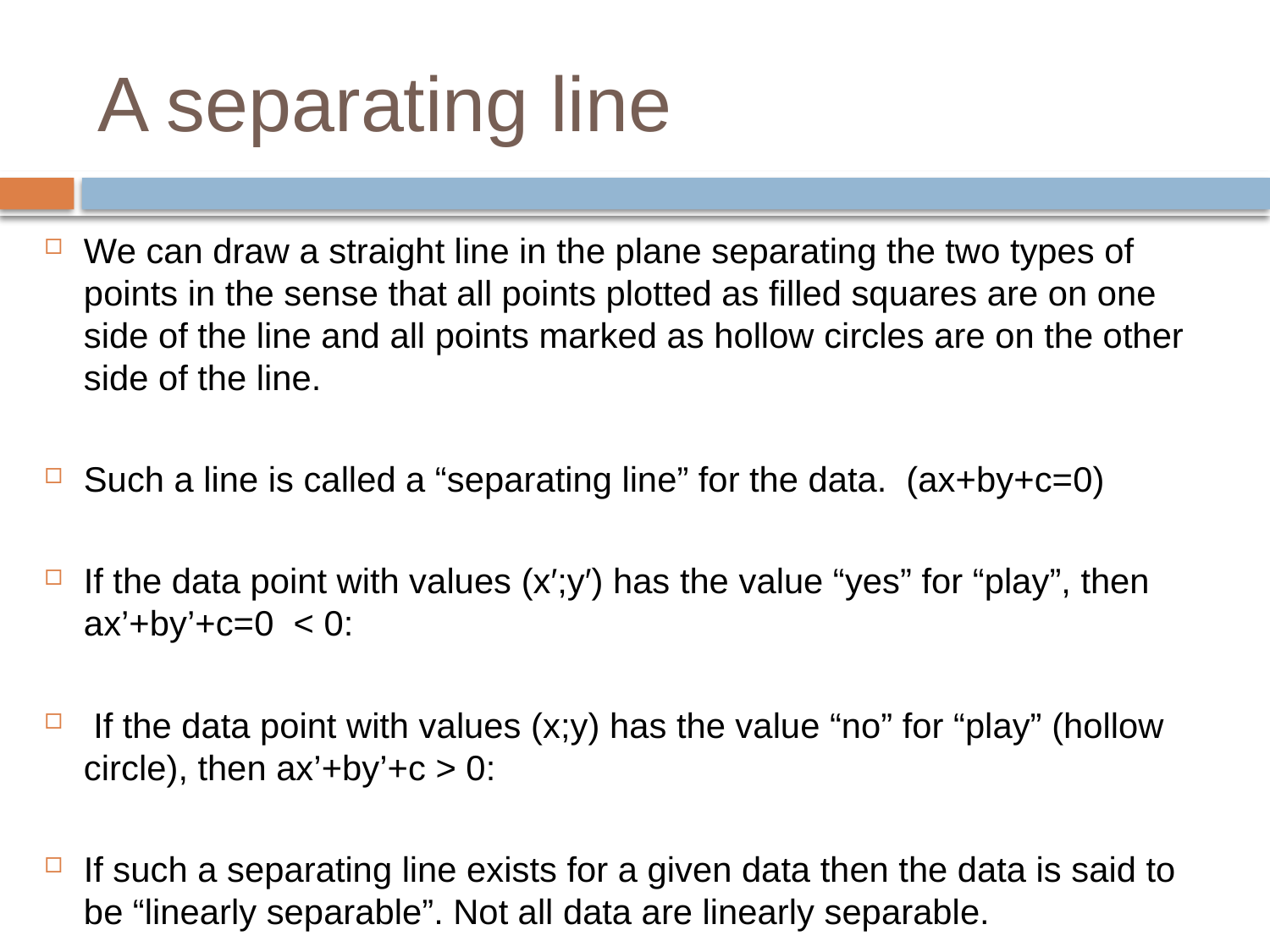

# A separating line
We can draw a straight line in the plane separating the two types of points in the sense that all points plotted as ﬁlled squares are on one side of the line and all points marked as hollow circles are on the other side of the line.

Such a line is called a “separating line” for the data.  (ax+by+c=0)

If the data point with values (x′;y′) has the value “yes” for “play”, then ax’+by’+c=0  < 0:

 If the data point with values (x;y) has the value “no” for “play” (hollow circle), then ax’+by’+c > 0:

If such a separating line exists for a given data then the data is said to be “linearly separable”. Not all data are linearly separable.